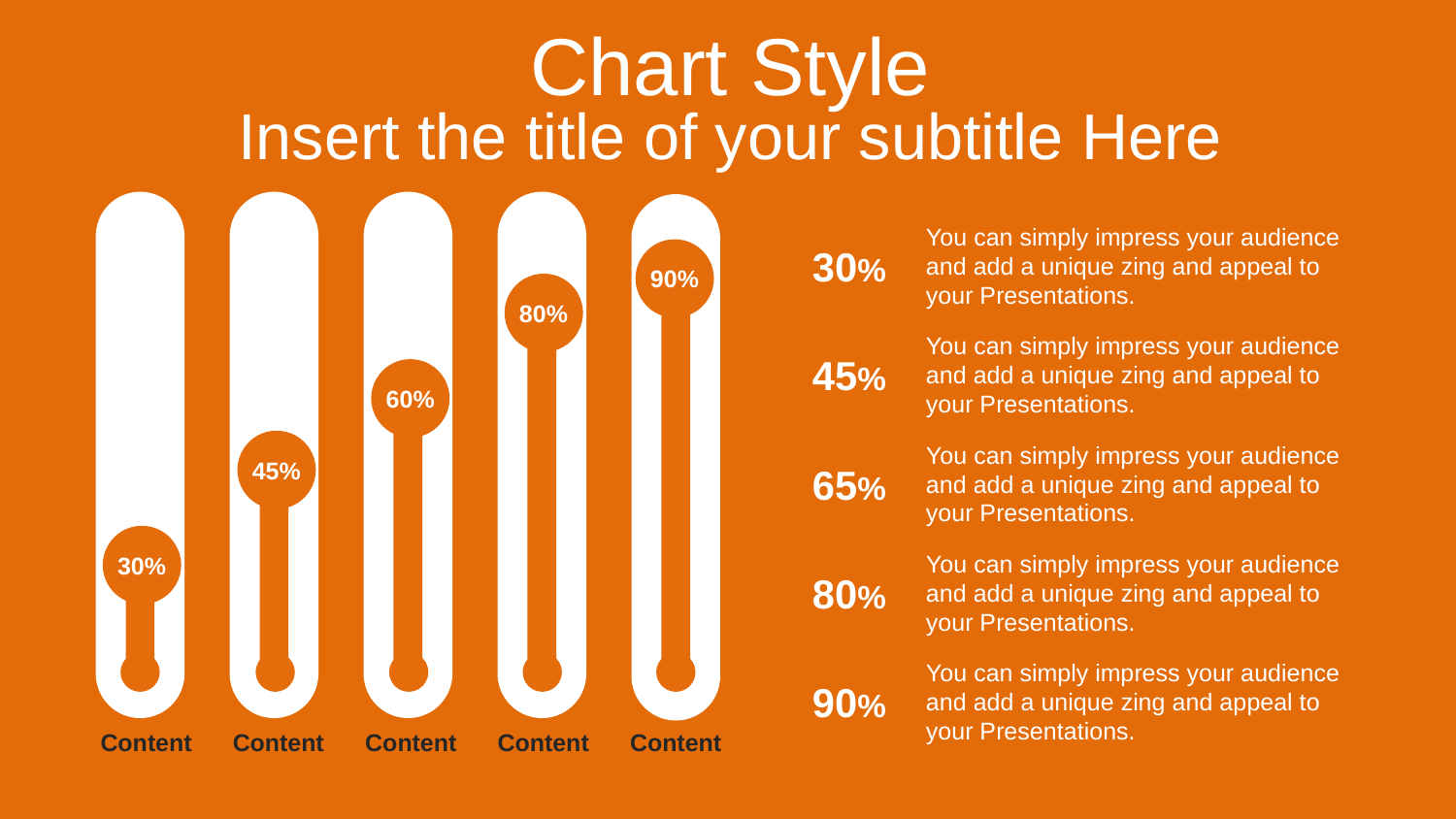

# Chart Style
Insert the title of your subtitle Here

You can simply impress your audience and add a unique zing and appeal to your Presentations.
30%

90%

80%

You can simply impress your audience and add a unique zing and appeal to your Presentations.
45%

60%

You can simply impress your audience and add a unique zing and appeal to your Presentations.
45%
65%

You can simply impress your audience and add a unique zing and appeal to your Presentations.
30%
80%
You can simply impress your audience and add a unique zing and appeal to your Presentations.

90%
Content
Content
Content
Content
Content